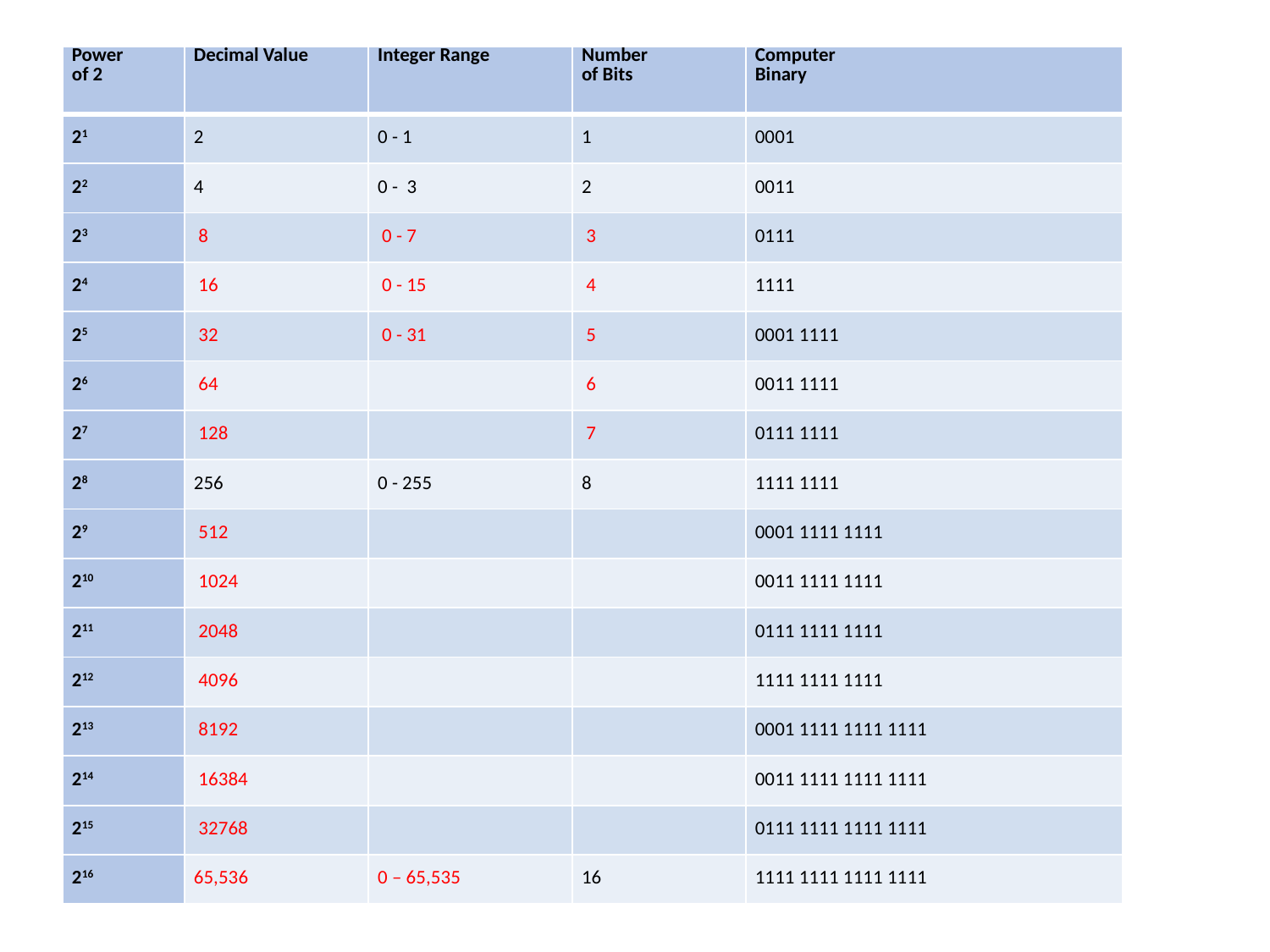

| Power of 2 | Decimal Value | Integer Range | Number of Bits | Computer Binary |
| --- | --- | --- | --- | --- |
| 21 | 2 | 0 - 1 | 1 | 0001 |
| 22 | 4 | 0 - 3 | 2 | 0011 |
| 23 | 8 | 0 - 7 | 3 | 0111 |
| 24 | 16 | 0 - 15 | 4 | 1111 |
| 25 | 32 | 0 - 31 | 5 | 0001 1111 |
| 26 | 64 |  | 6 | 0011 1111 |
| 27 | 128 |  | 7 | 0111 1111 |
| 28 | 256 | 0 - 255 | 8 | 1111 1111 |
| 29 | 512 |  |  | 0001 1111 1111 |
| 210 | 1024 |  |  | 0011 1111 1111 |
| 211 | 2048 |  |  | 0111 1111 1111 |
| 212 | 4096 |  |  | 1111 1111 1111 |
| 213 | 8192 |  |  | 0001 1111 1111 1111 |
| 214 | 16384 |  |  | 0011 1111 1111 1111 |
| 215 | 32768 |  |  | 0111 1111 1111 1111 |
| 216 | 65,536 | 0 – 65,535 | 16 | 1111 1111 1111 1111 |